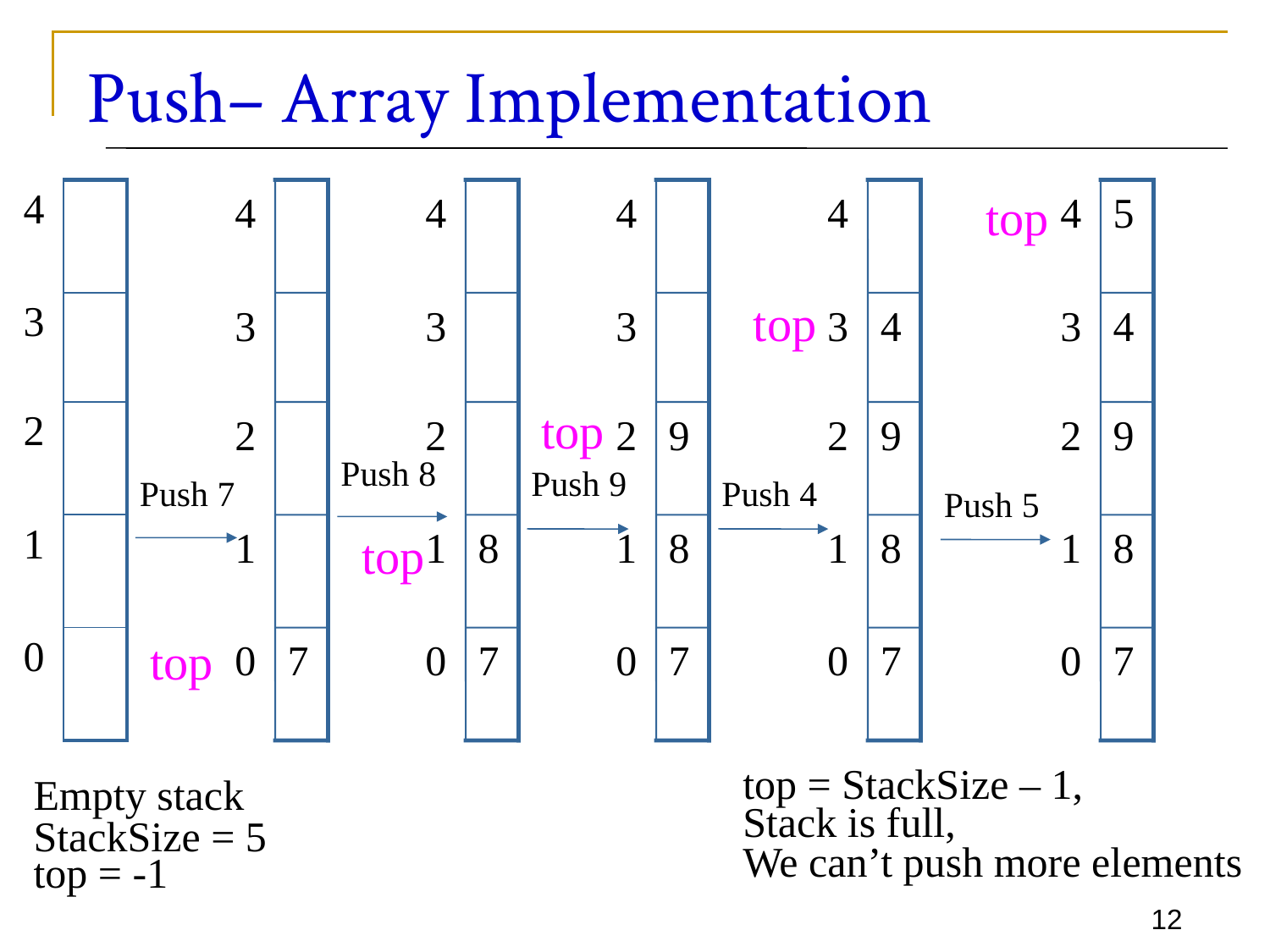

# Push– Array Implementation
| 4 |  |
| --- | --- |
| 3 |  |
| 2 |  |
| 1 |  |
| 0 |  |
4

3

2

1

top
0

7

4

3

2

1

8

top
0

7

4

3

top
2

9

1

8

0

7

4

top
3

4

2

9

1

8

0

7

top
4

5

3

4

2

9

1

8

0

7

Push 8

Push 9

Push 7

Push 4

Push 5

top = StackSize – 1,
Stack is full,
We can’t push more elements
Empty stack
StackSize = 5
top = -1